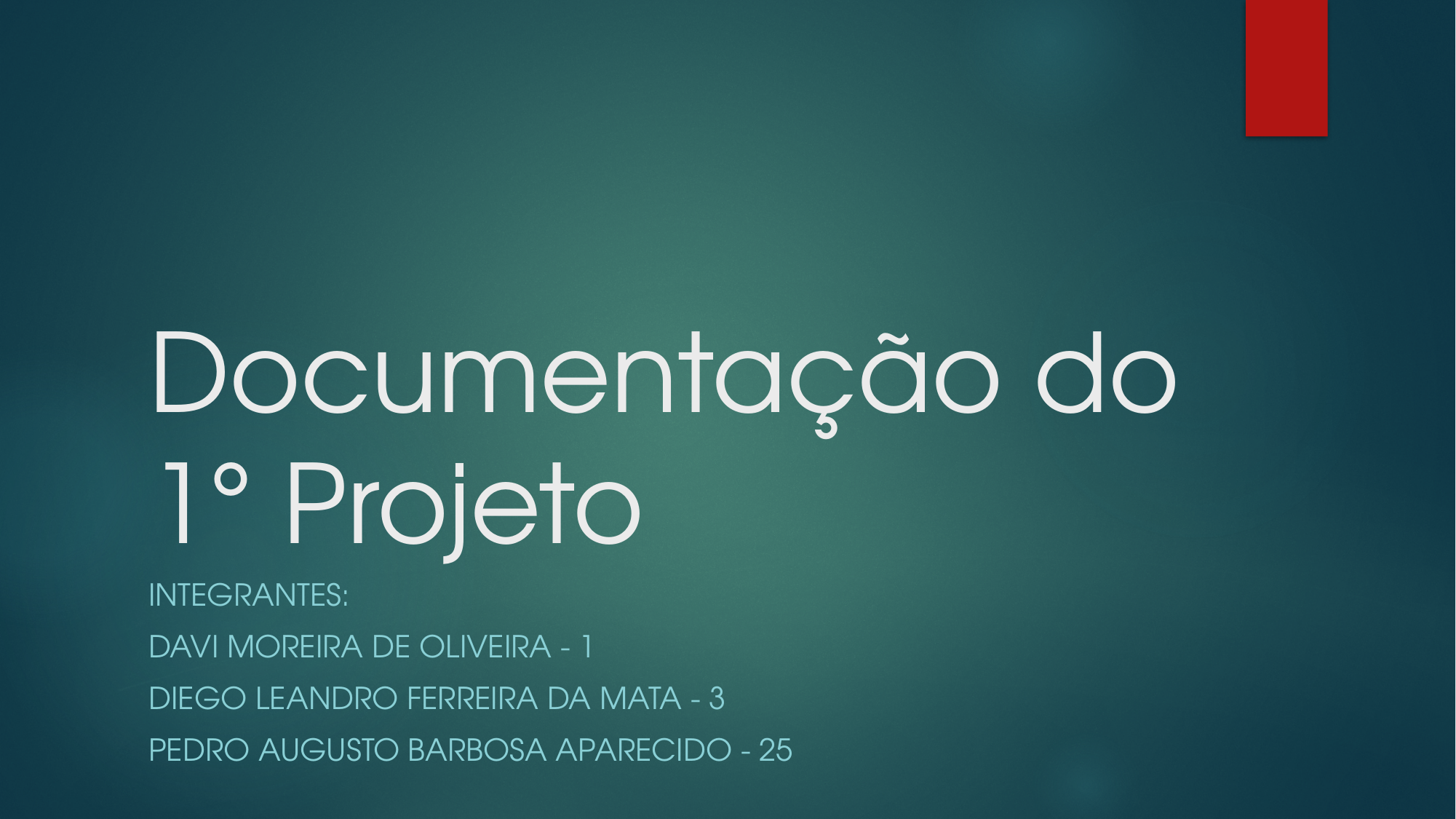

# Documentação do 1° Projeto
Integrantes:
Davi Moreira de oliveira - 1
Diego Leandro Ferreira da mata - 3
Pedro augusto Barbosa aparecido - 25